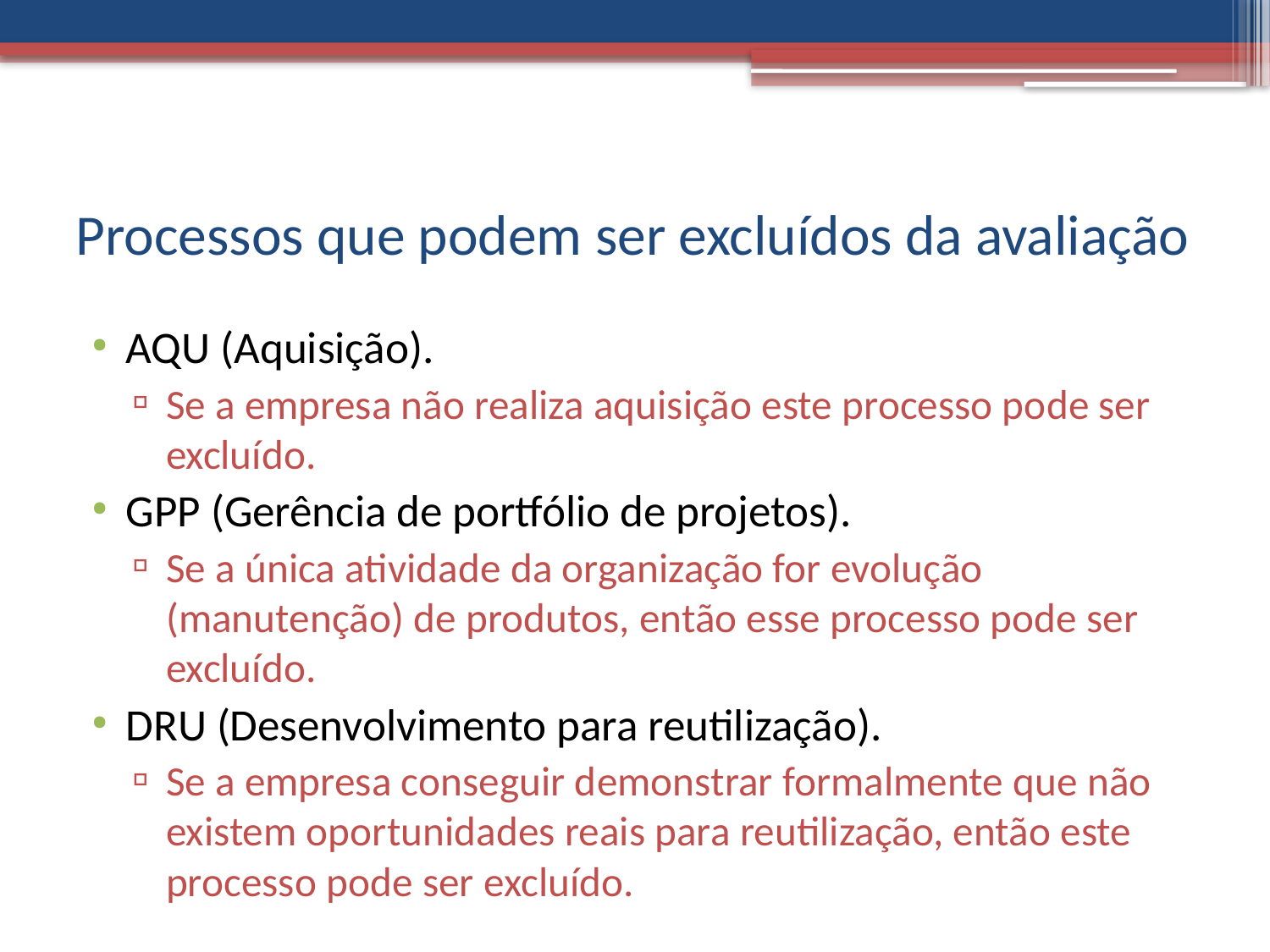

# Processos que podem ser excluídos da avaliação
AQU (Aquisição).
Se a empresa não realiza aquisição este processo pode ser excluído.
GPP (Gerência de portfólio de projetos).
Se a única atividade da organização for evolução (manutenção) de produtos, então esse processo pode ser excluído.
DRU (Desenvolvimento para reutilização).
Se a empresa conseguir demonstrar formalmente que não existem oportunidades reais para reutilização, então este processo pode ser excluído.